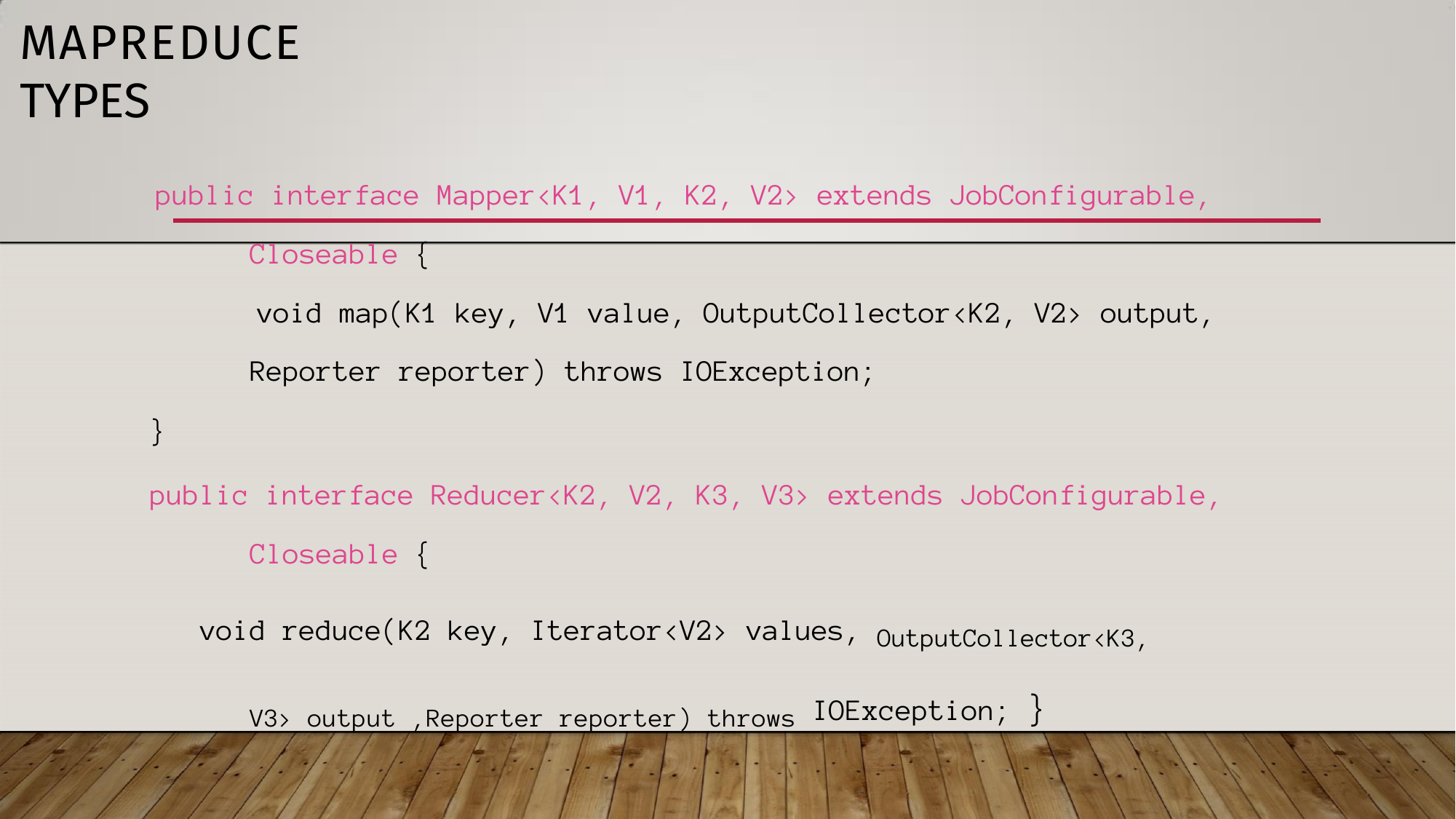

# MAPREDUCE TYPES
public interface Mapper<K1, V1, K2, V2> extends JobConfigurable,
Closeable {
void map(K1 key, V1 value, OutputCollector<K2, V2> output,
Reporter reporter) throws IOException;
}
public interface Reducer<K2, V2, K3, V3> extends JobConfigurable, Closeable {
void reduce(K2 key, Iterator<V2> values, OutputCollector<K3, V3> output ,Reporter reporter) throws IOException; }